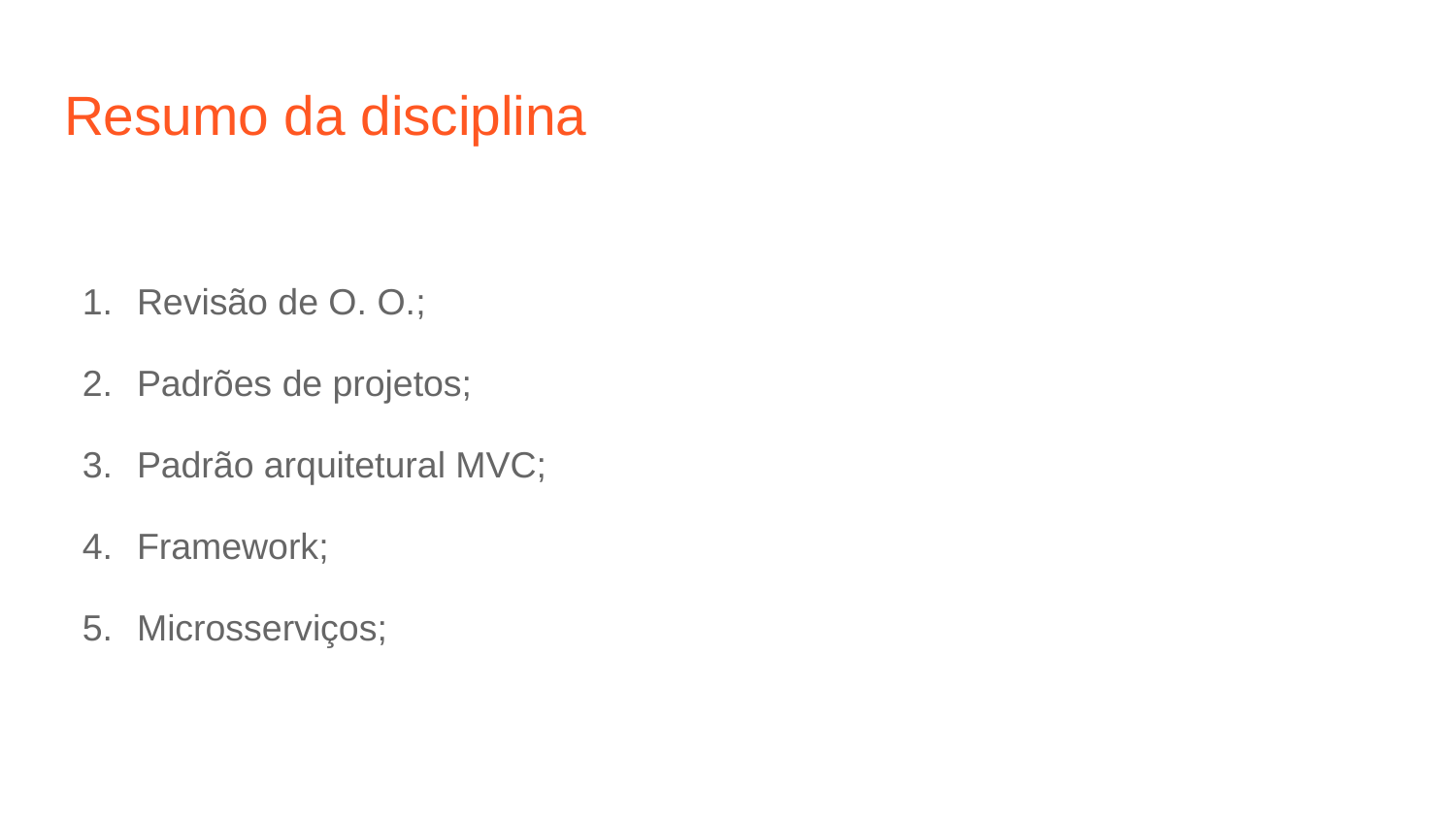

# Resumo da disciplina
Revisão de O. O.;
Padrões de projetos;
Padrão arquitetural MVC;
Framework;
Microsserviços;